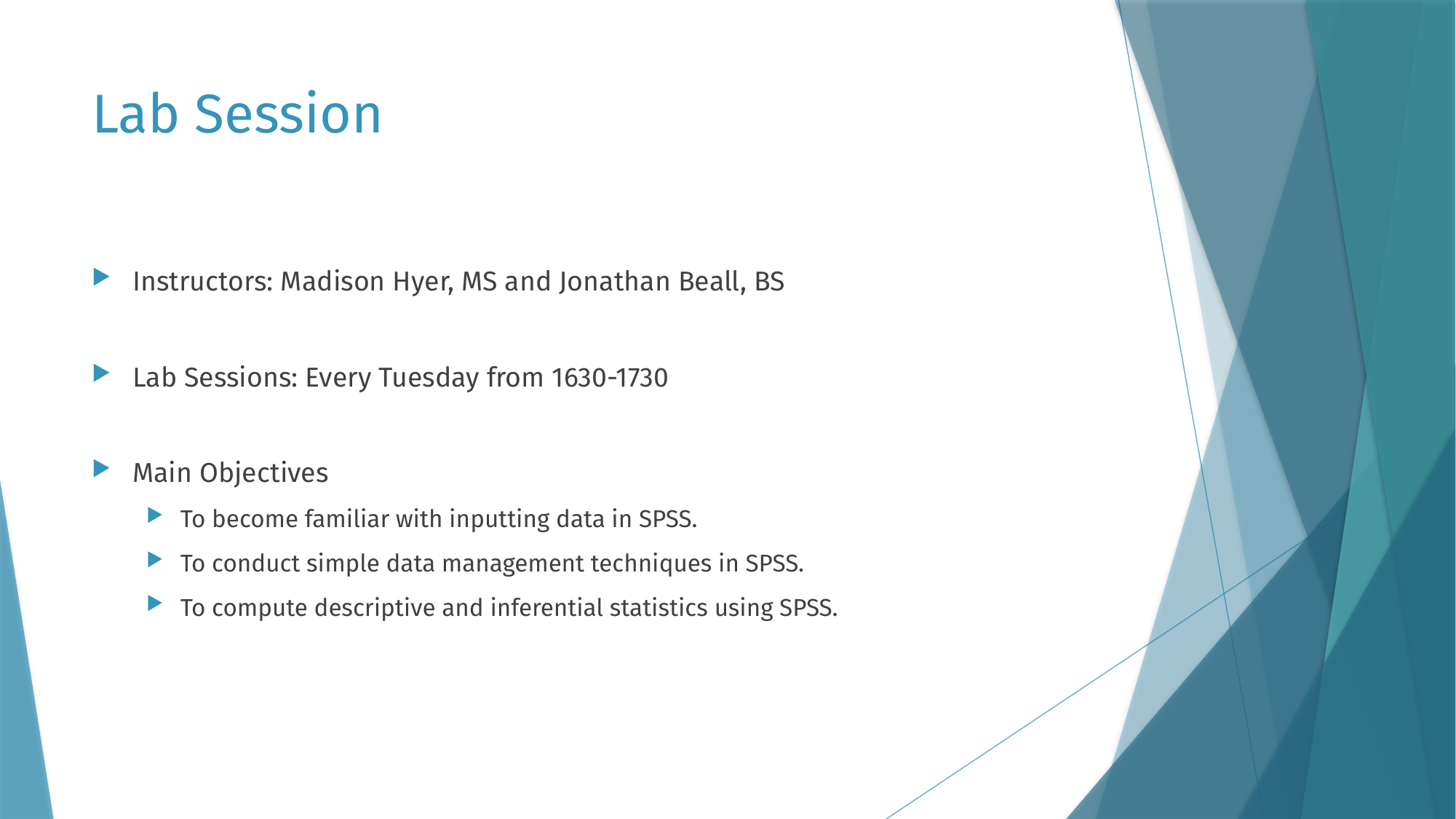

# Lab Session
Instructors: Madison Hyer, MS and Jonathan Beall, BS

Lab Sessions: Every Tuesday from 1630-1730

Main Objectives
To become familiar with inputting data in SPSS.
To conduct simple data management techniques in SPSS.
To compute descriptive and inferential statistics using SPSS.